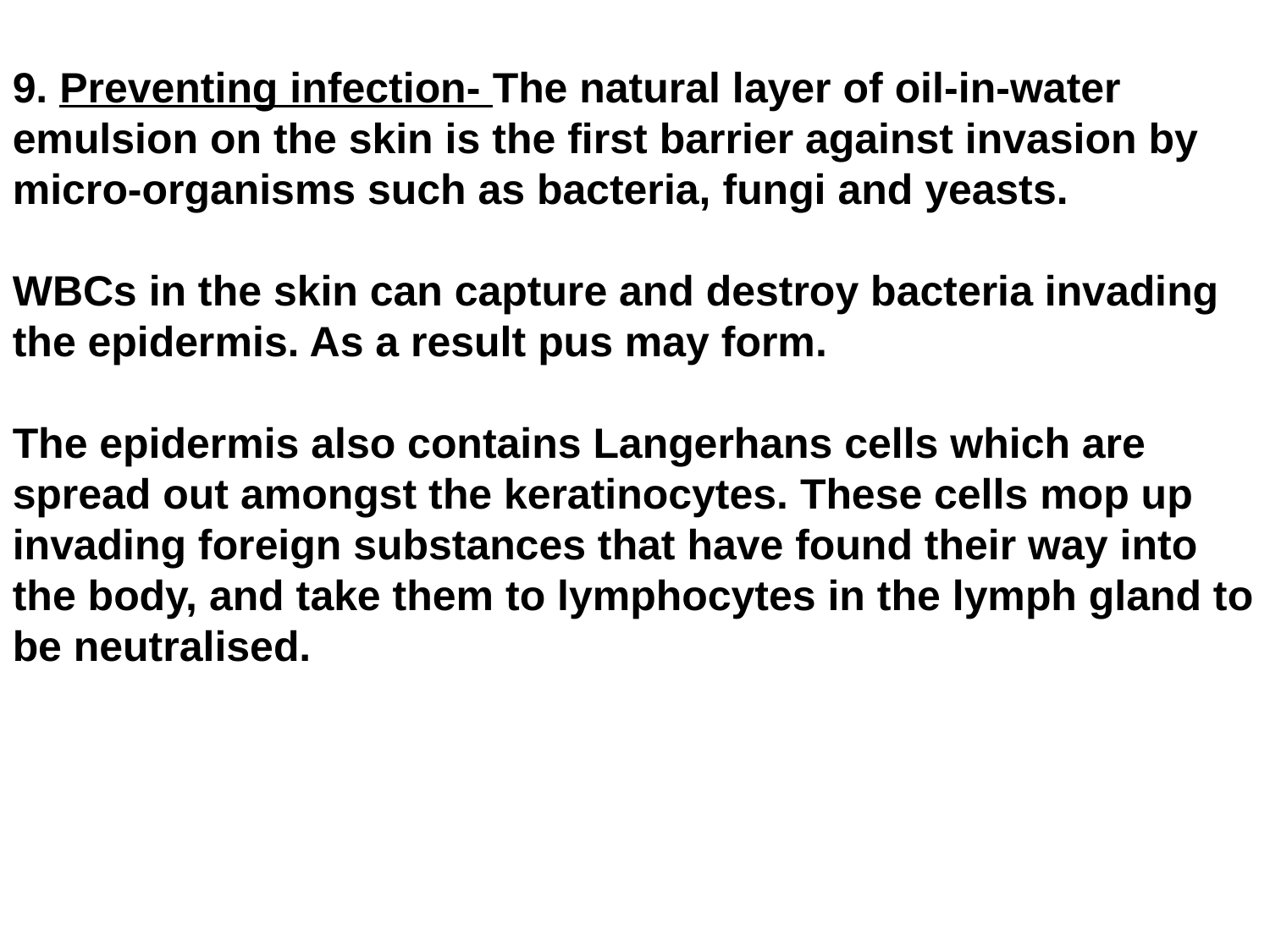

9. Preventing infection- The natural layer of oil-in-water emulsion on the skin is the first barrier against invasion by micro-organisms such as bacteria, fungi and yeasts.
WBCs in the skin can capture and destroy bacteria invading the epidermis. As a result pus may form.
The epidermis also contains Langerhans cells which are spread out amongst the keratinocytes. These cells mop up invading foreign substances that have found their way into the body, and take them to lymphocytes in the lymph gland to be neutralised.